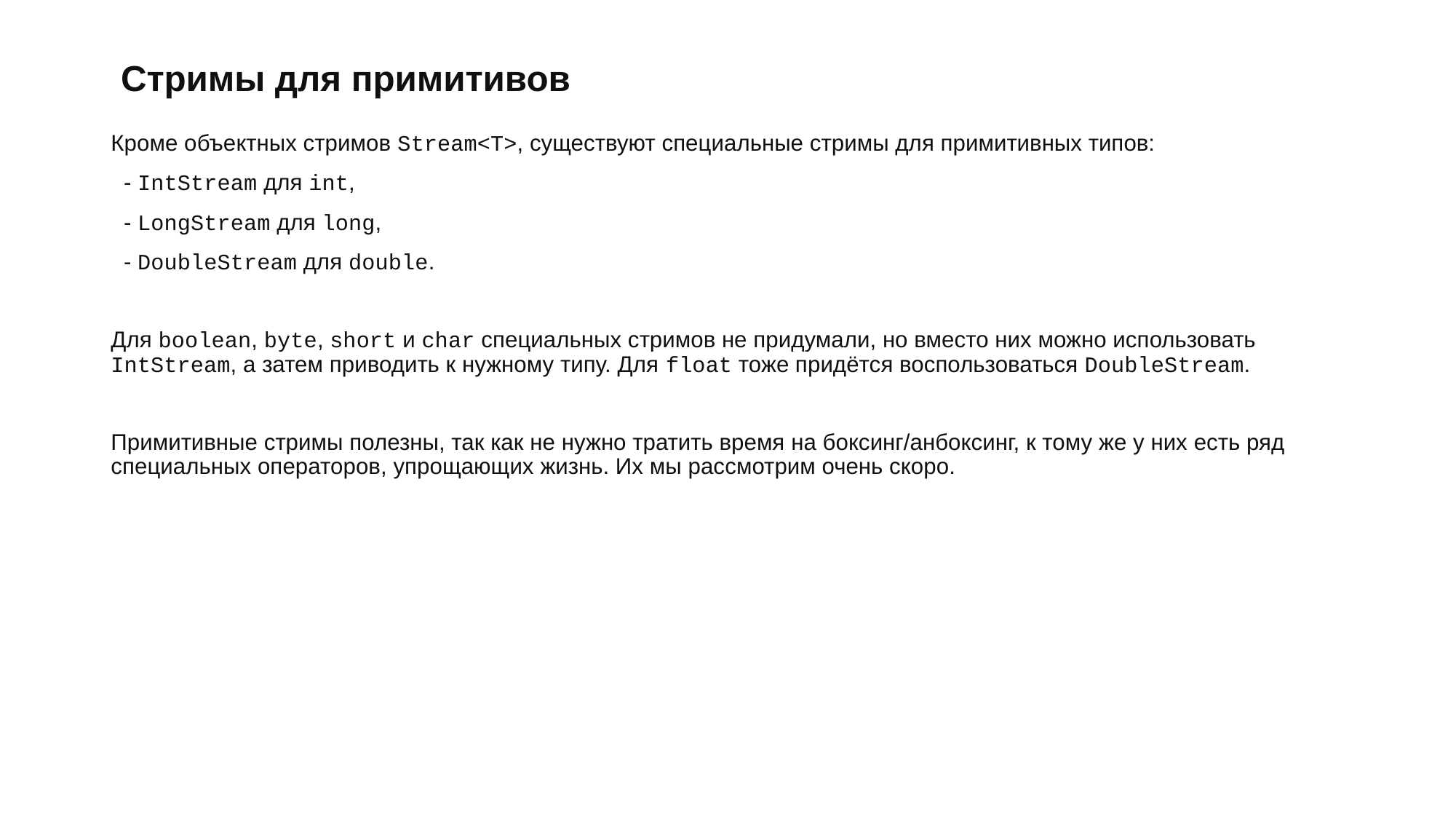

# Стримы для примитивов
Кроме объектных стримов Stream<T>, существуют специальные стримы для примитивных типов:
  - IntStream для int,
  - LongStream для long,
  - DoubleStream для double.

Для boolean, byte, short и char специальных стримов не придумали, но вместо них можно использовать IntStream, а затем приводить к нужному типу. Для float тоже придётся воспользоваться DoubleStream.

Примитивные стримы полезны, так как не нужно тратить время на боксинг/анбоксинг, к тому же у них есть ряд специальных операторов, упрощающих жизнь. Их мы рассмотрим очень скоро.